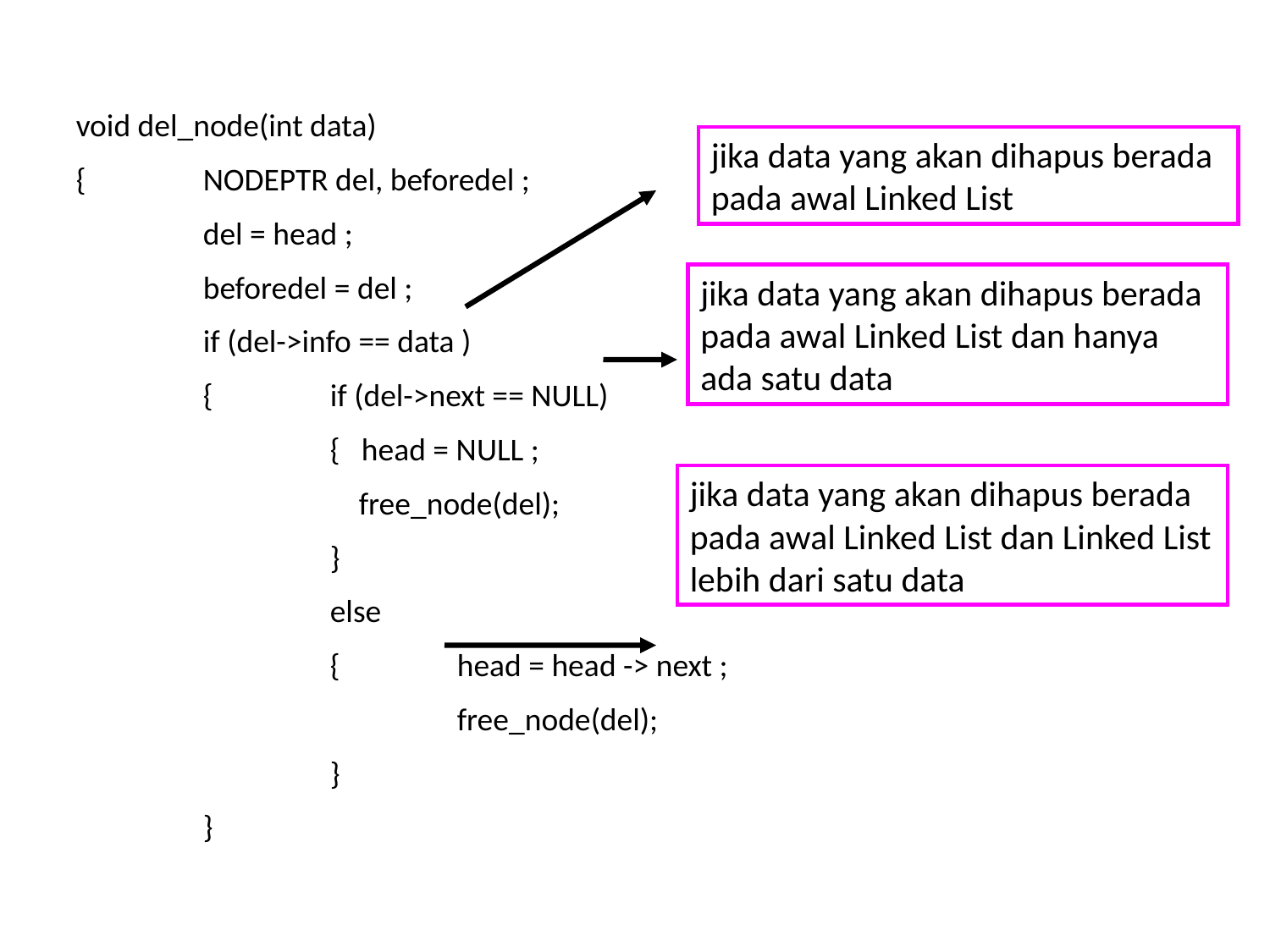

void del_node(int data)
{	NODEPTR del, beforedel ;
	del = head ;
	beforedel = del ;
	if (del->info == data )
	{	if (del->next == NULL)
		{   head = NULL ;
		    free_node(del);
		}
		else
		{	head = head -> next ;
			free_node(del);
		}
	}

jika data yang akan dihapus berada pada awal Linked List

jika data yang akan dihapus berada pada awal Linked List dan hanya ada satu data

jika data yang akan dihapus berada pada awal Linked List dan Linked List lebih dari satu data